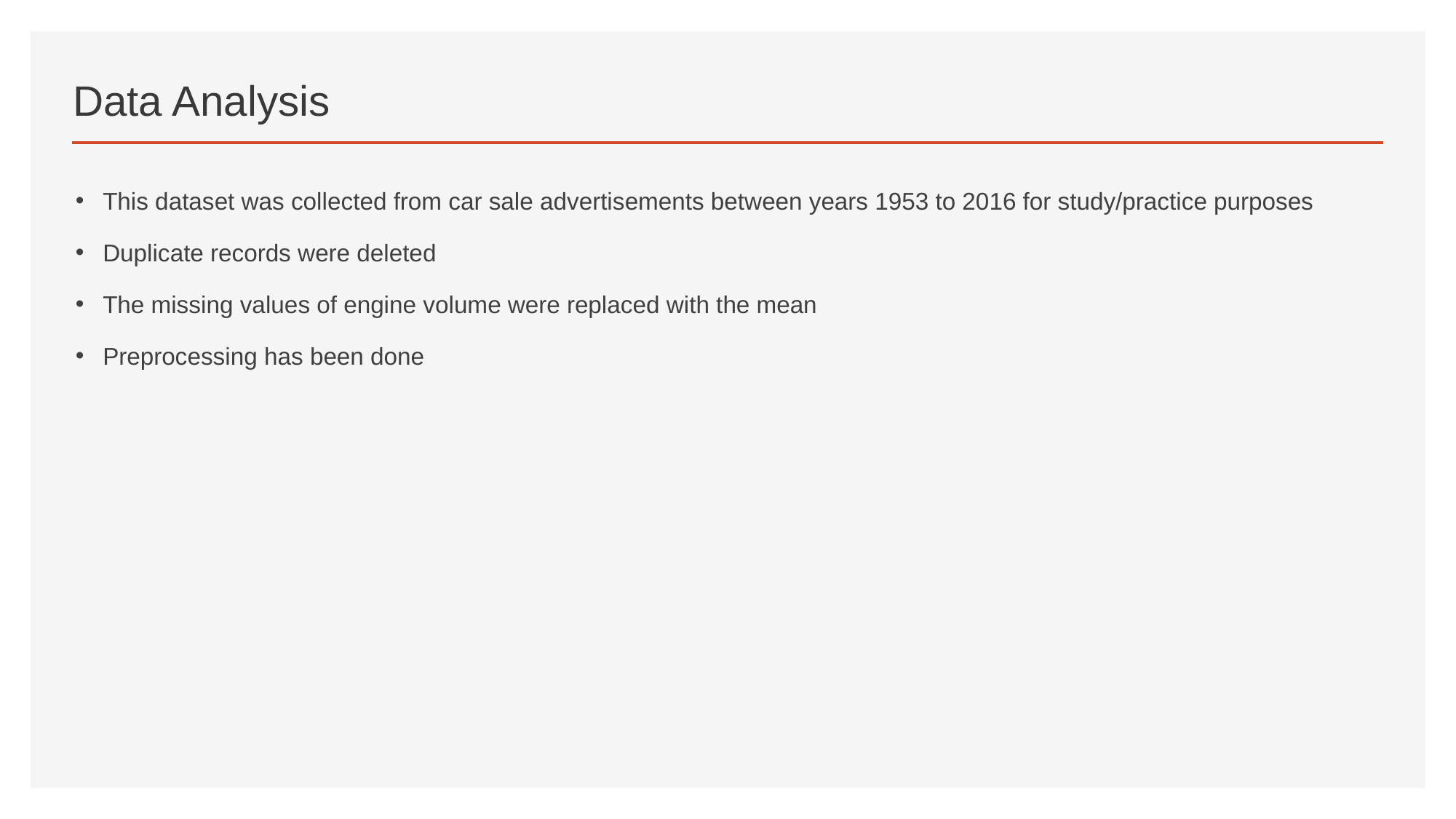

# Data Analysis
This dataset was collected from car sale advertisements between years 1953 to 2016 for study/practice purposes
Duplicate records were deleted
The missing values of engine volume were replaced with the mean
Preprocessing has been done